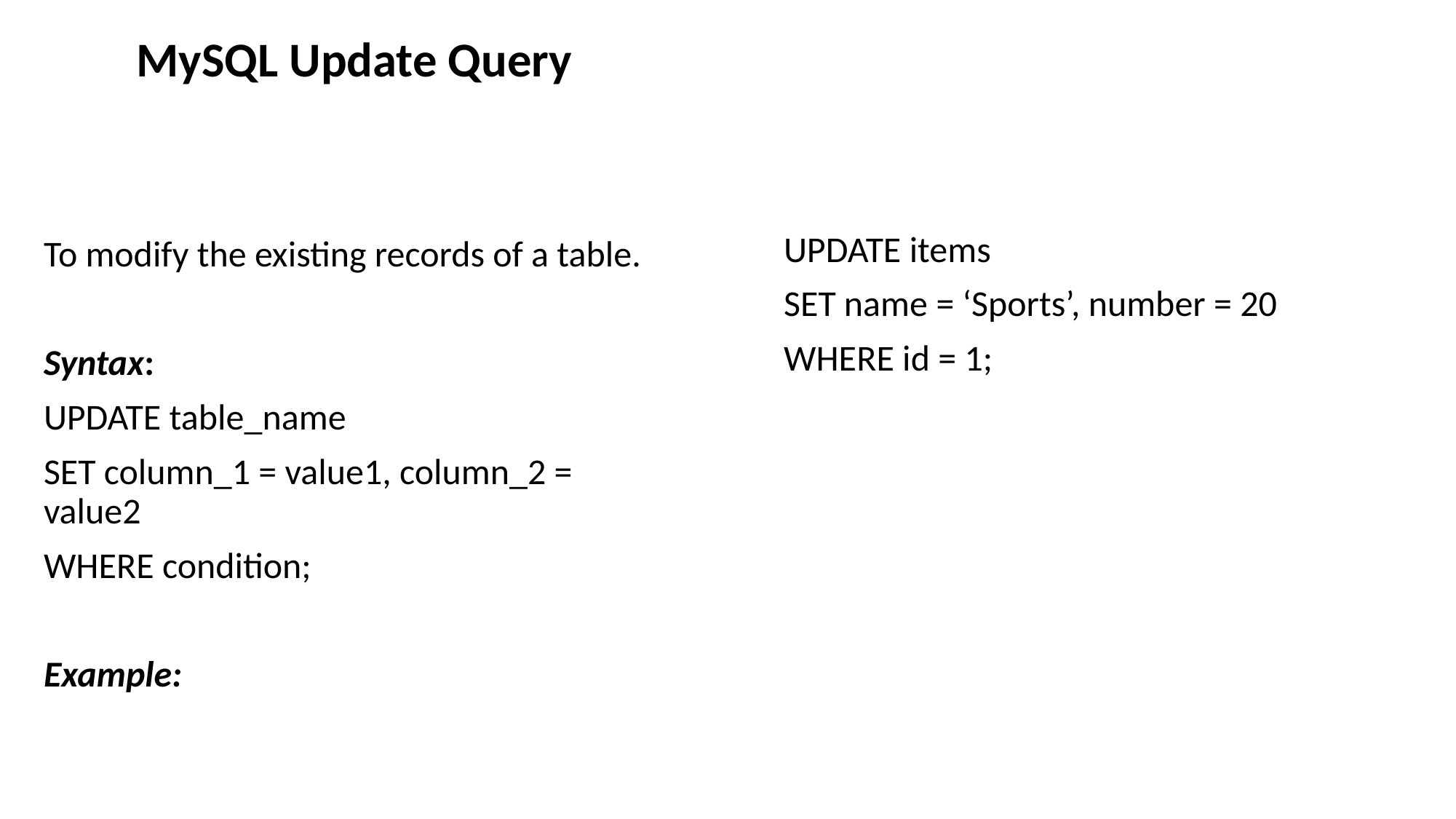

MySQL Update Query

To modify the existing records of a table.

Syntax:
UPDATE table_name
SET column_1 = value1, column_2 = value2
WHERE condition;

Example:

UPDATE items
SET name = ‘Sports’, number = 20
WHERE id = 1;